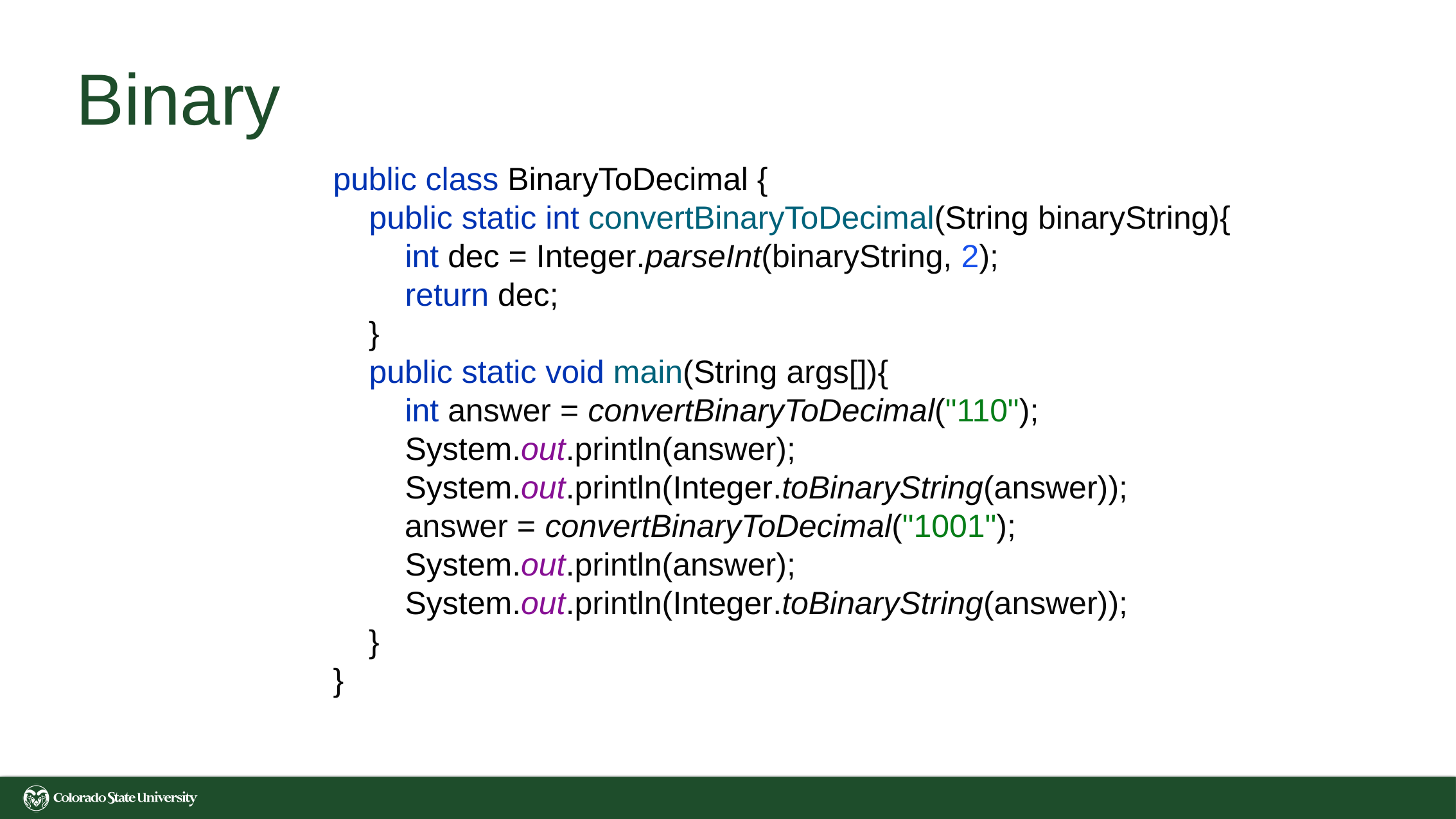

# Binary
public class BinaryToDecimal {
    public static int convertBinaryToDecimal(String binaryString){
        int dec = Integer.parseInt(binaryString, 2);
        return dec;
    }
    public static void main(String args[]){
        int answer = convertBinaryToDecimal("110");
        System.out.println(answer);
        System.out.println(Integer.toBinaryString(answer));
        answer = convertBinaryToDecimal("1001");
        System.out.println(answer);
        System.out.println(Integer.toBinaryString(answer));
    }
}